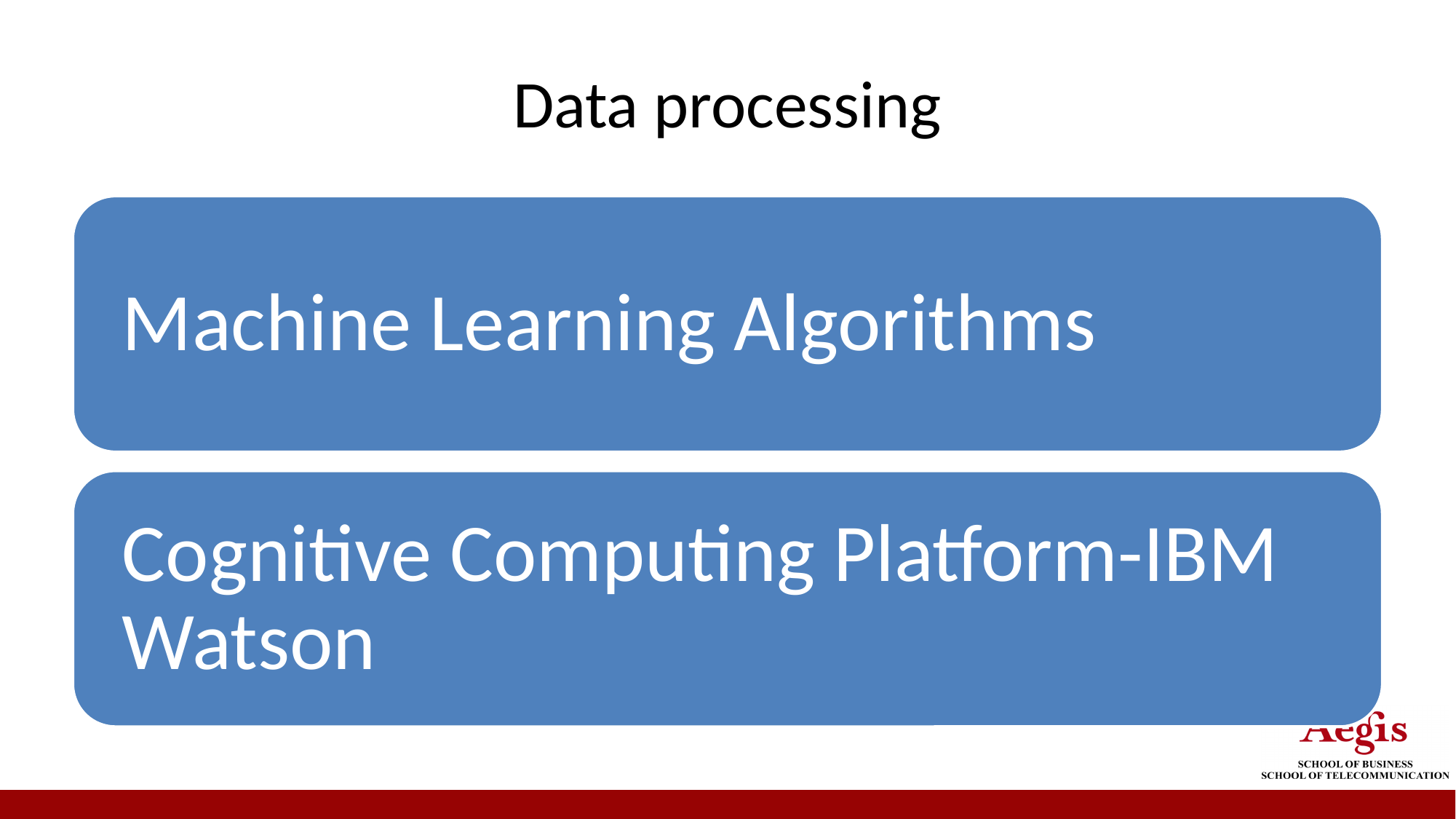

# Data processing
Machine Learning Algorithms
Cognitive Computing Platform-IBM Watson